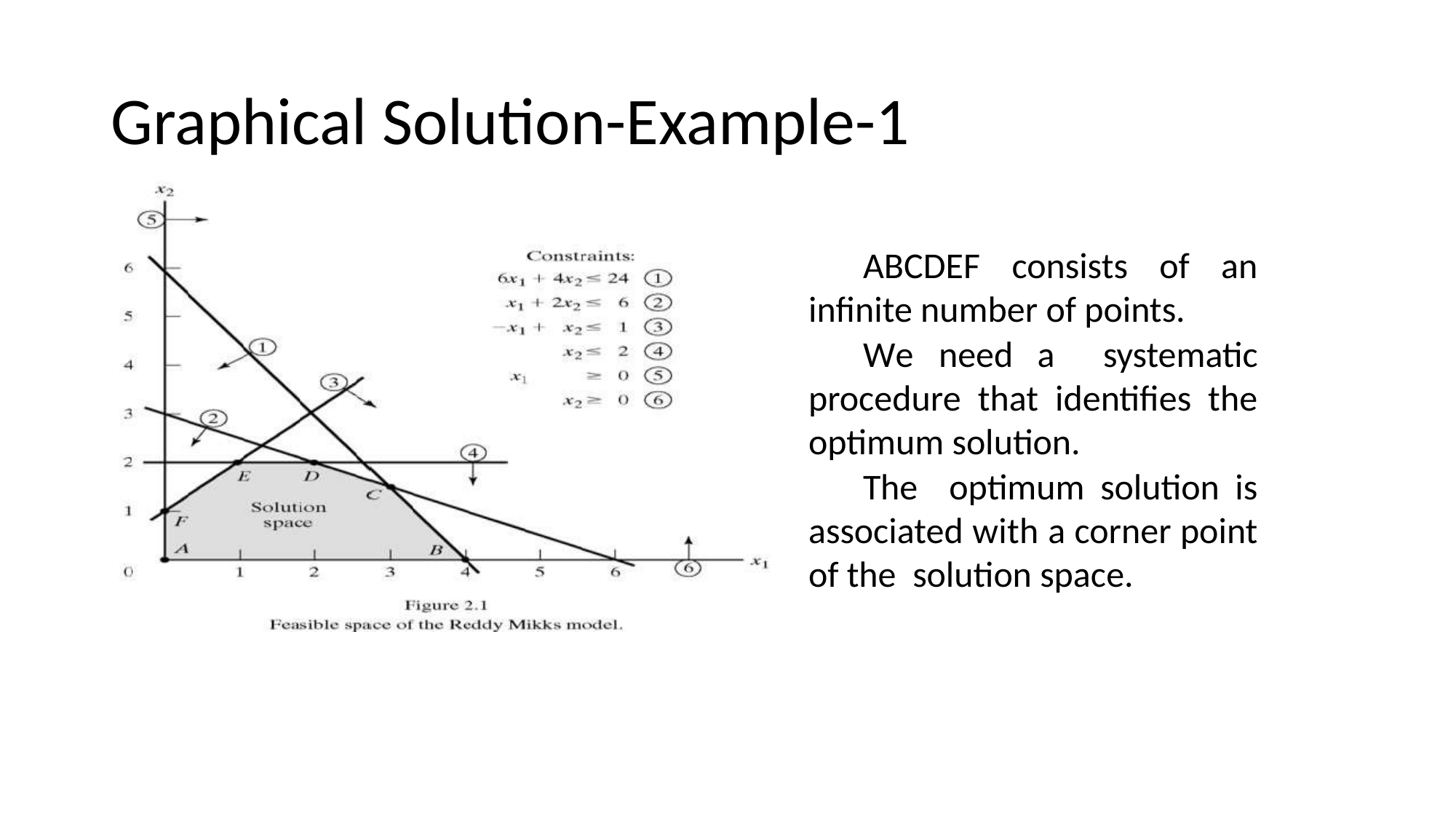

# Graphical Solution-Example-1

ABCDEF consists of an infinite number of points.
We need a  systematic procedure that identifies the optimum solution.
The  optimum solution is associated with a corner point of the  solution space.